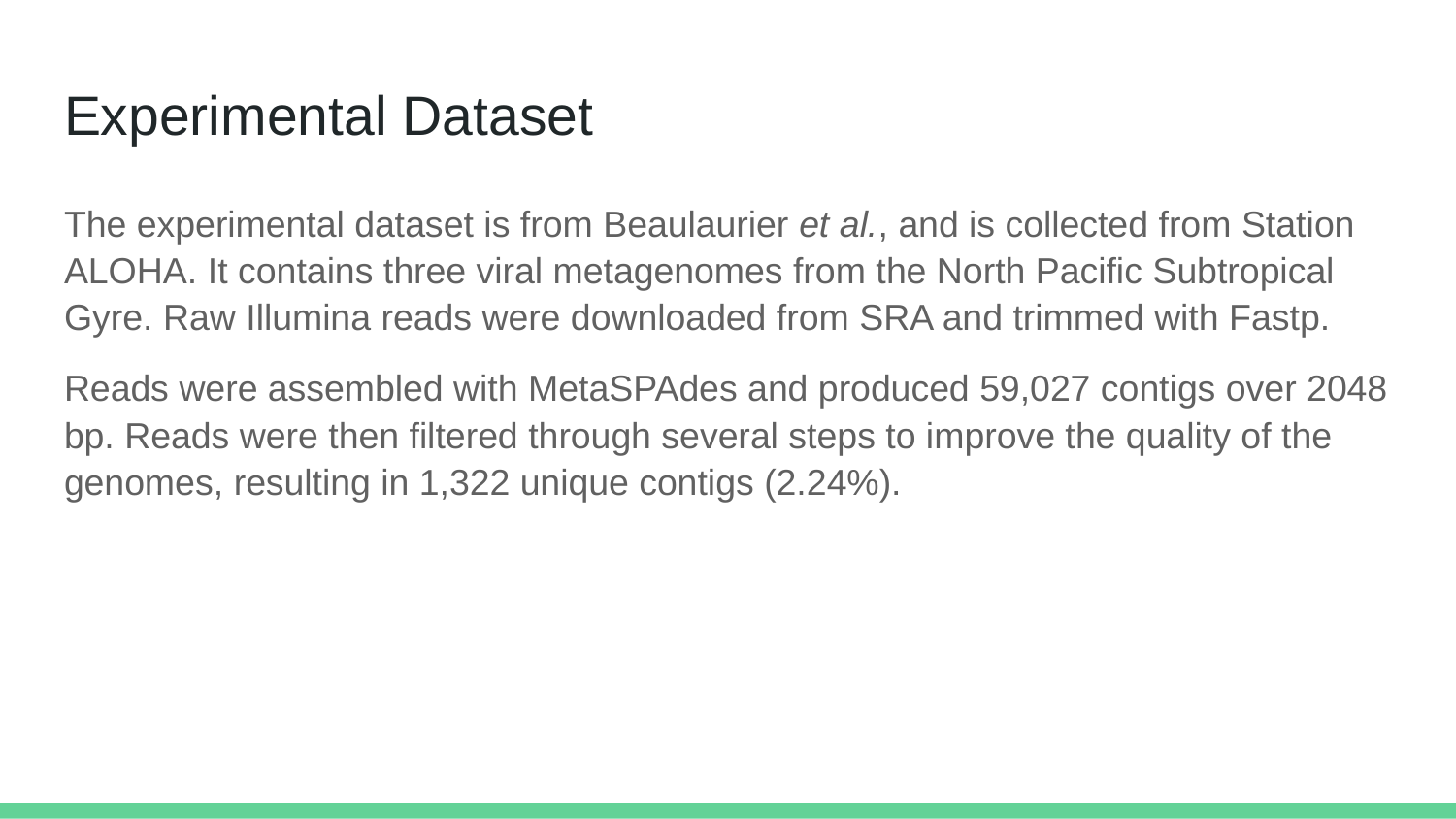

# Experimental Dataset
The experimental dataset is from Beaulaurier et al., and is collected from Station ALOHA. It contains three viral metagenomes from the North Pacific Subtropical Gyre. Raw Illumina reads were downloaded from SRA and trimmed with Fastp.
Reads were assembled with MetaSPAdes and produced 59,027 contigs over 2048 bp. Reads were then filtered through several steps to improve the quality of the genomes, resulting in 1,322 unique contigs (2.24%).